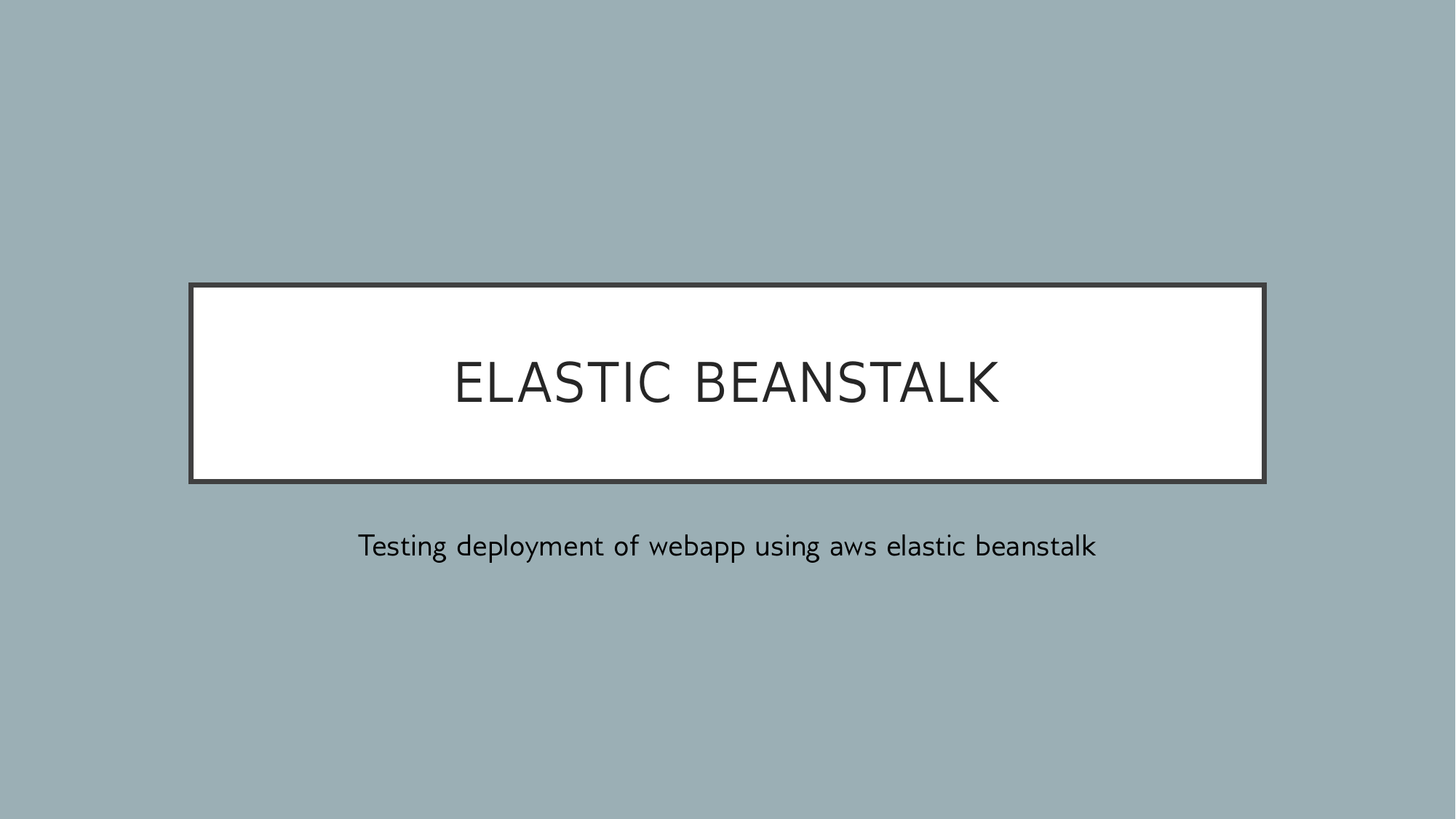

# Elastic beanstalk
Testing deployment of webapp using aws elastic beanstalk